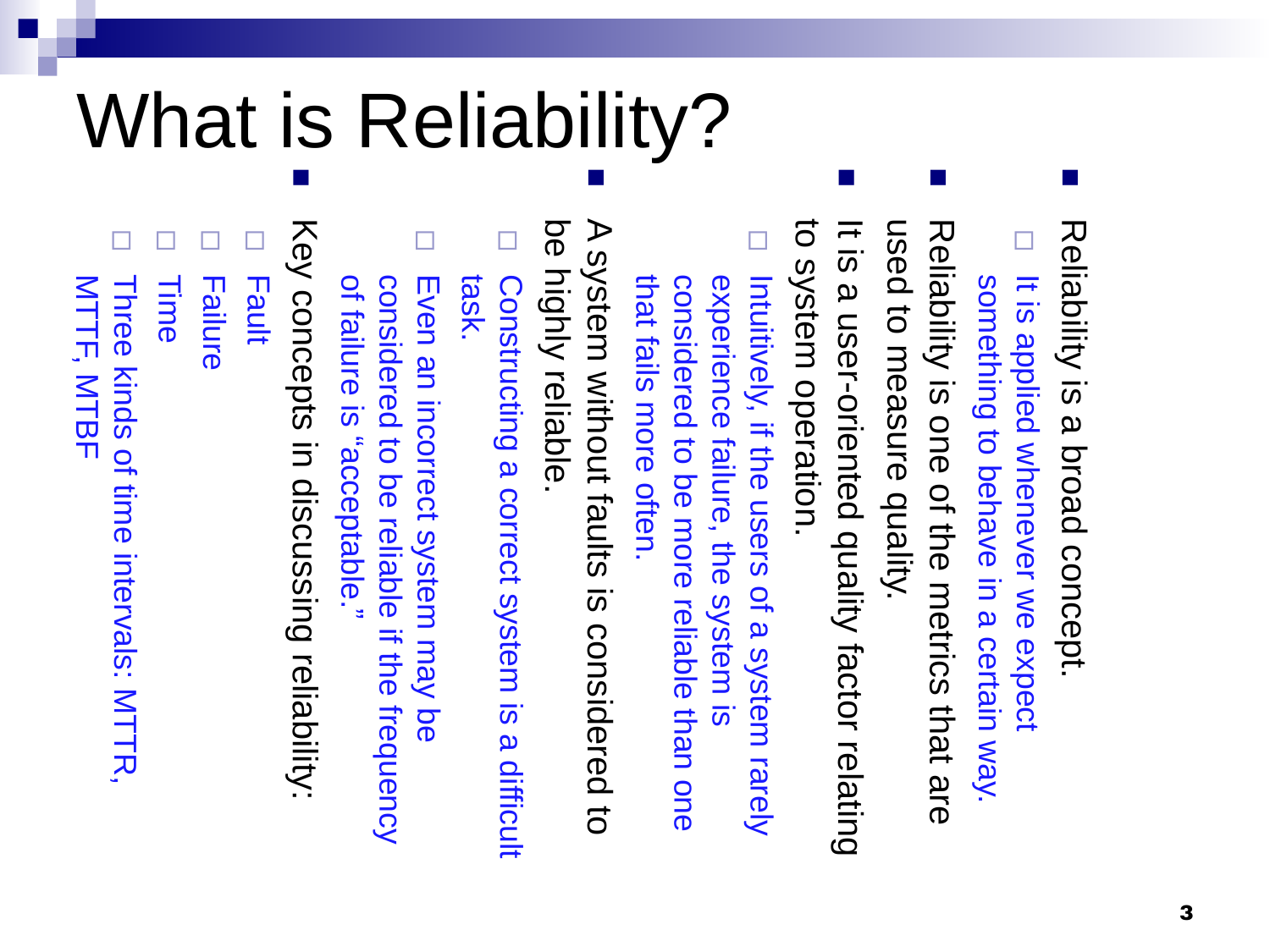

What is Reliability?
Reliability is a broad concept.
It is applied whenever we expect something to behave in a certain way.
Reliability is one of the metrics that are used to measure quality.
It is a user-oriented quality factor relating to system operation.
Intuitively, if the users of a system rarely experience failure, the system is considered to be more reliable than one that fails more often.
A system without faults is considered to be highly reliable.
Constructing a correct system is a difficult task.
Even an incorrect system may be considered to be reliable if the frequency of failure is “acceptable.”
Key concepts in discussing reliability:
Fault
Failure
Time
Three kinds of time intervals: MTTR, MTTF, MTBF
3